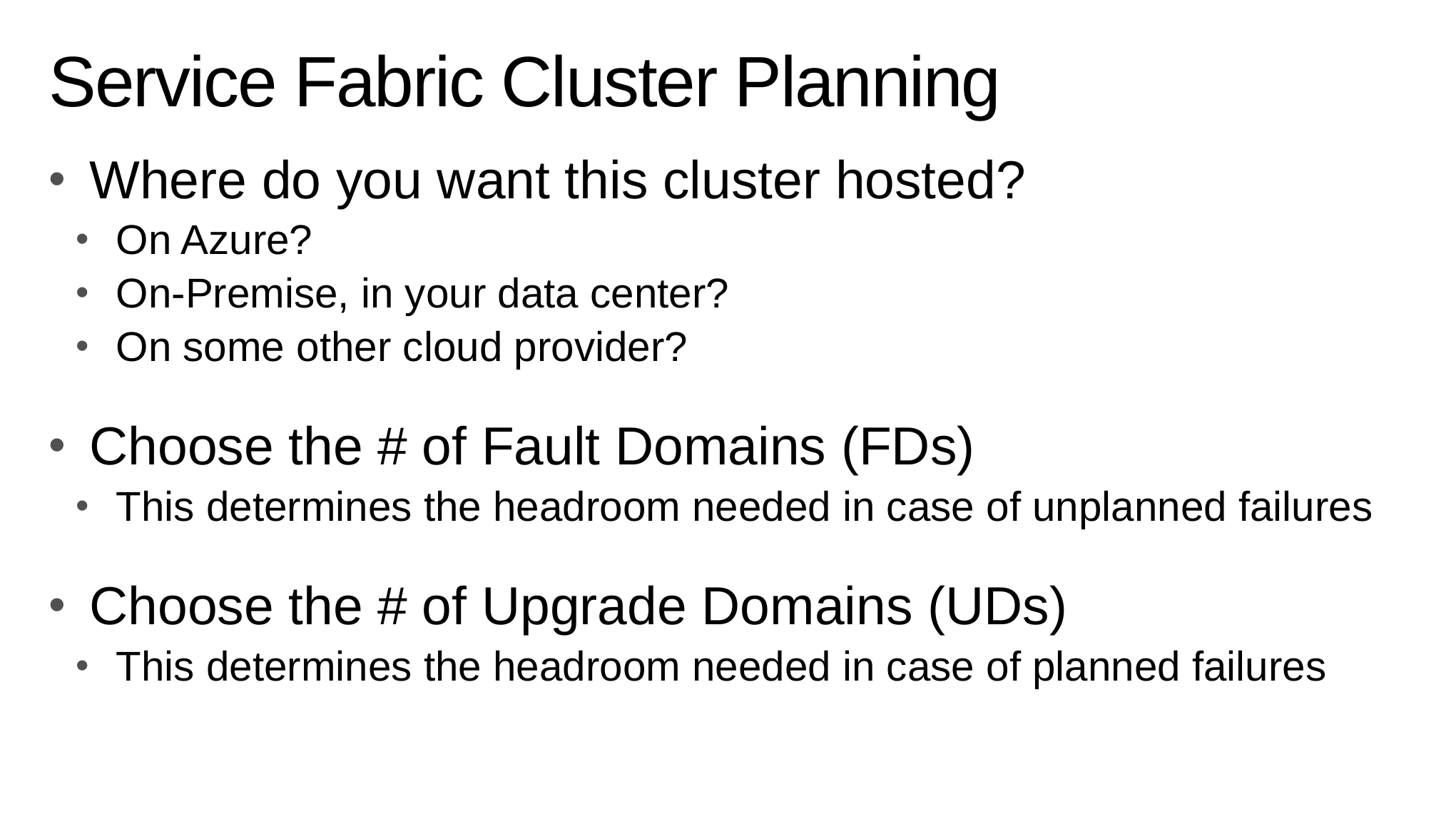

# Service Fabric Cluster Planning
Where do you want this cluster hosted?
On Azure?
On-Premise, in your data center?
On some other cloud provider?

Choose the # of Fault Domains (FDs)
This determines the headroom needed in case of unplanned failures

Choose the # of Upgrade Domains (UDs)
This determines the headroom needed in case of planned failures